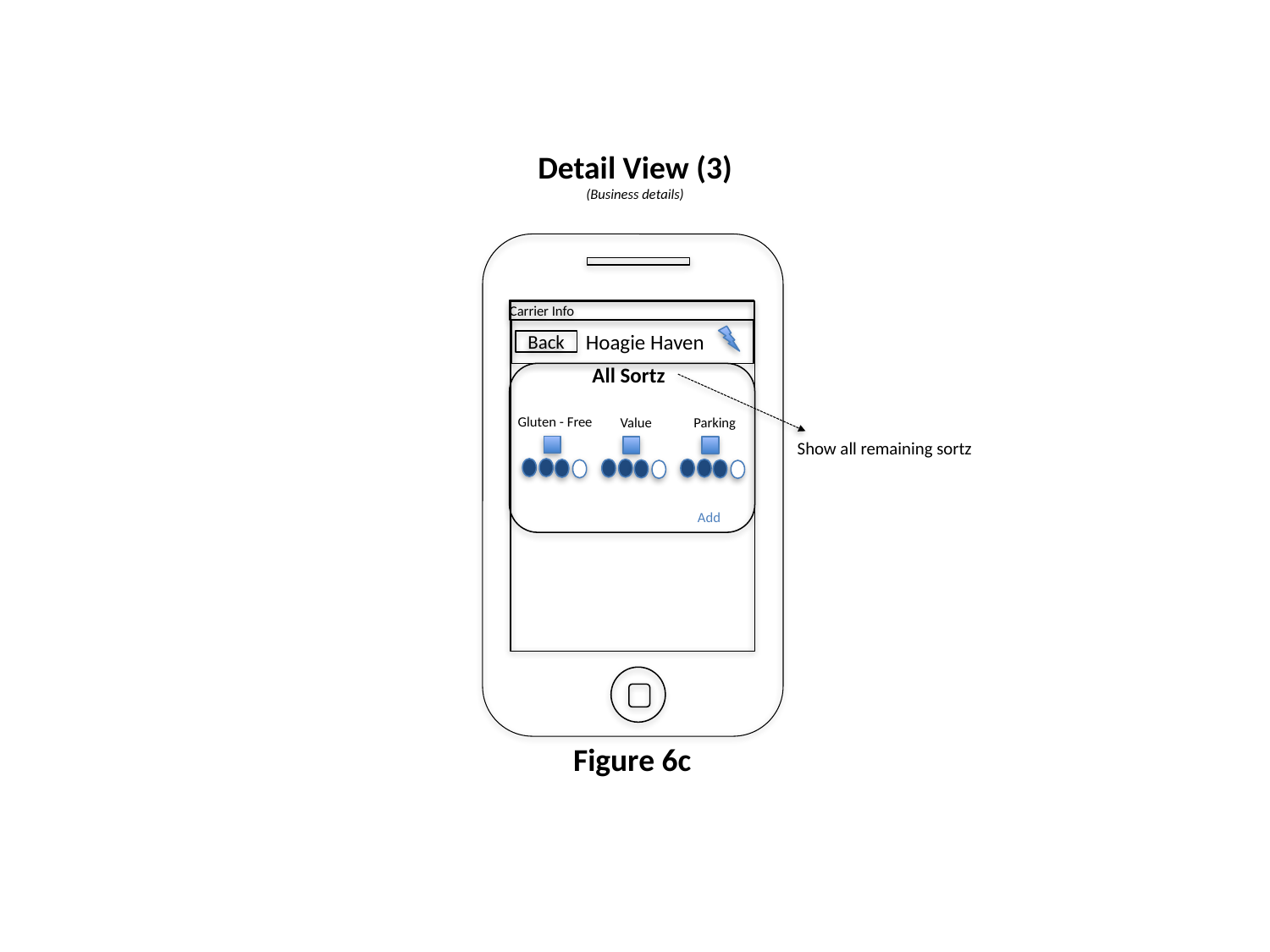

Detail View (3)
(Business details)

Carrier Info

Hoagie Haven

Back
All Sortz

Gluten - Free

Value

Parking

Show all remaining sortz
Add

Figure 6c